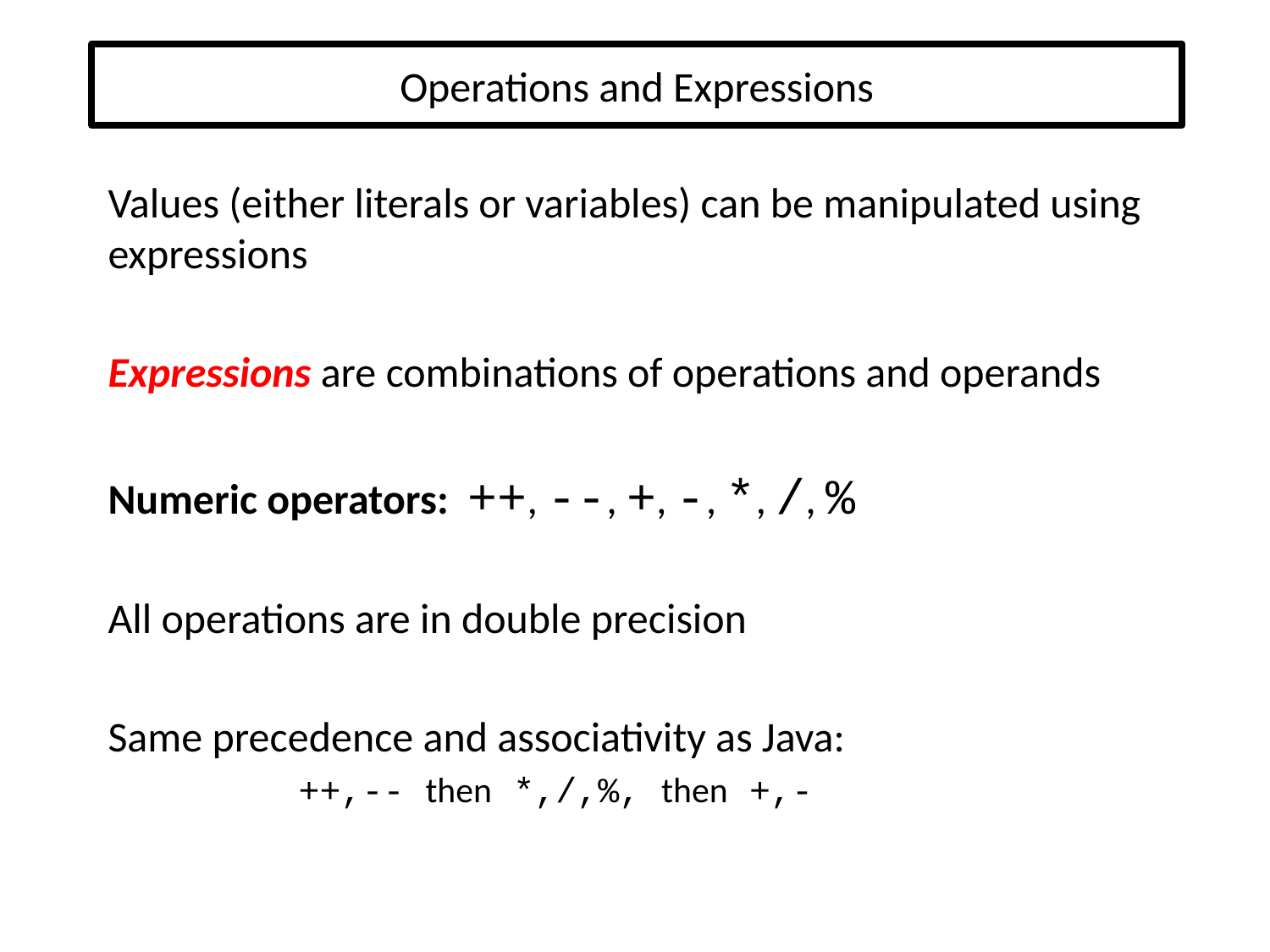

# Operations and Expressions
Values (either literals or variables) can be manipulated using expressions

Expressions are combinations of operations and operands

Numeric operators:  ++, --, +, -, *, /, %

All operations are in double precision

Same precedence and associativity as Java:
	++,-- then *,/,%, then +,-